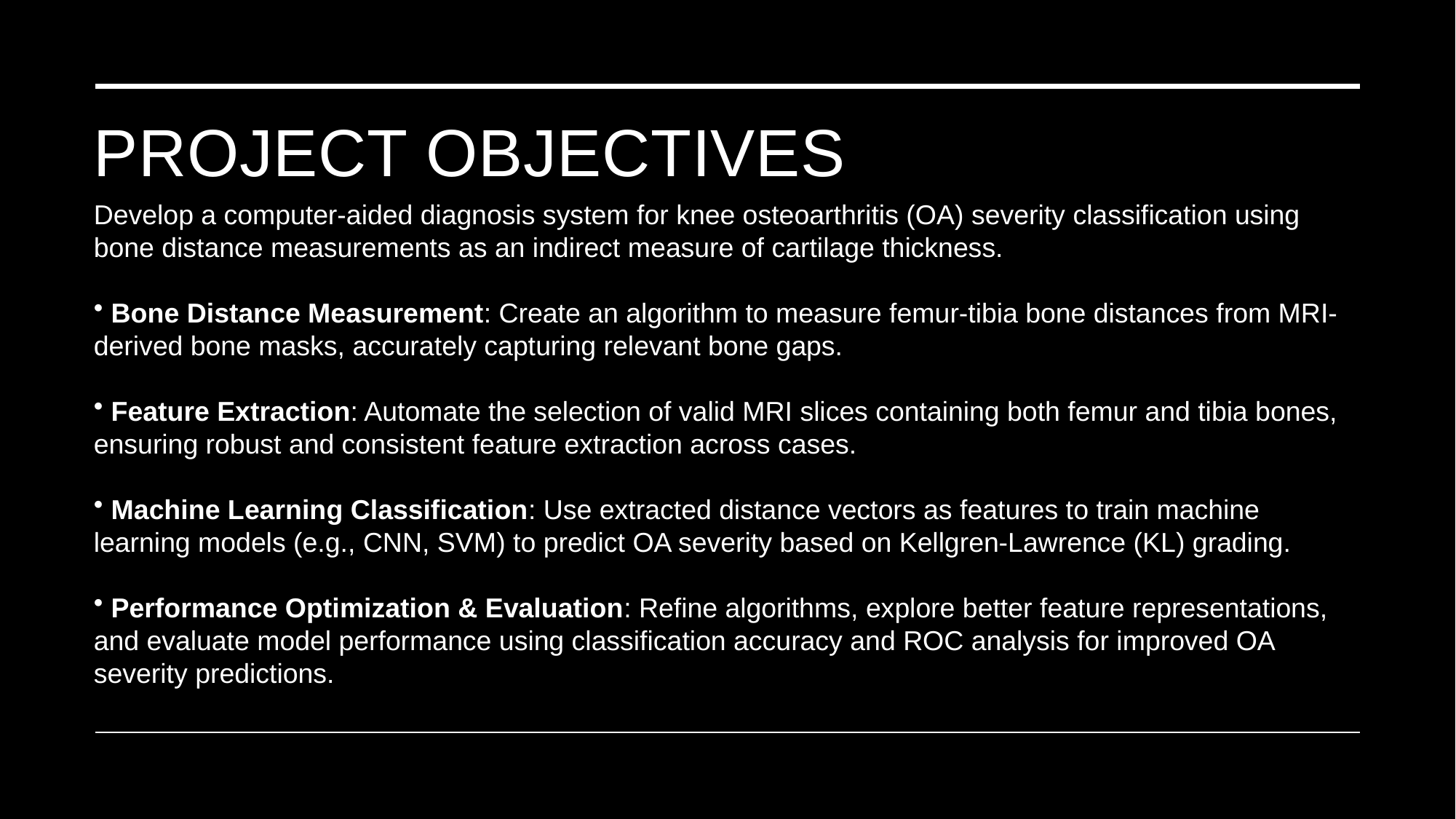

# Project Objectives
Develop a computer-aided diagnosis system for knee osteoarthritis (OA) severity classification using bone distance measurements as an indirect measure of cartilage thickness.

 Bone Distance Measurement: Create an algorithm to measure femur-tibia bone distances from MRI-derived bone masks, accurately capturing relevant bone gaps.

 Feature Extraction: Automate the selection of valid MRI slices containing both femur and tibia bones, ensuring robust and consistent feature extraction across cases.

 Machine Learning Classification: Use extracted distance vectors as features to train machine learning models (e.g., CNN, SVM) to predict OA severity based on Kellgren-Lawrence (KL) grading.

 Performance Optimization & Evaluation: Refine algorithms, explore better feature representations, and evaluate model performance using classification accuracy and ROC analysis for improved OA severity predictions.